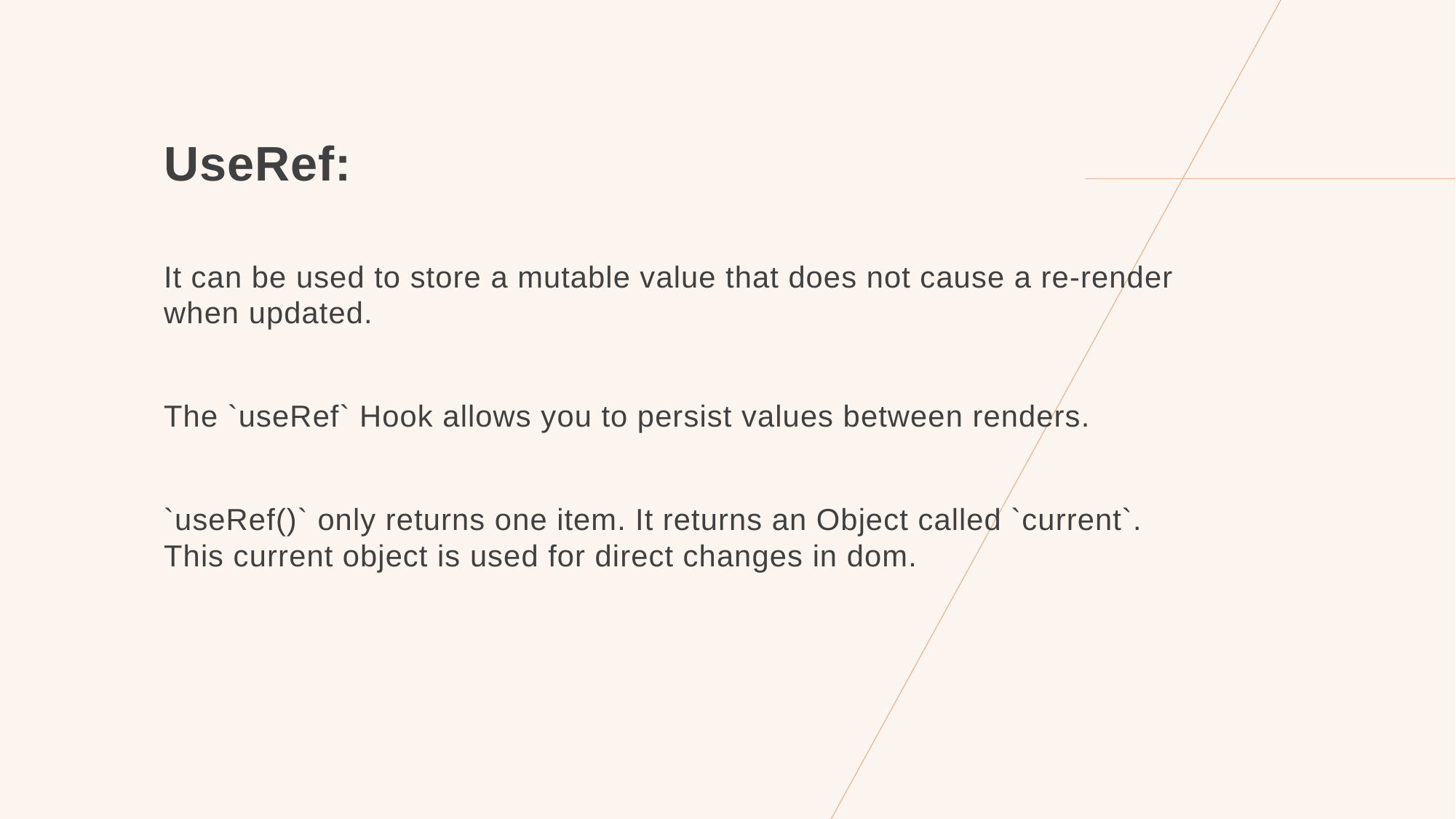

UseRef:

It can be used to store a mutable value that does not cause a re-render when updated.

The `useRef` Hook allows you to persist values between renders.

`useRef()` only returns one item. It returns an Object called `current`. This current object is used for direct changes in dom.